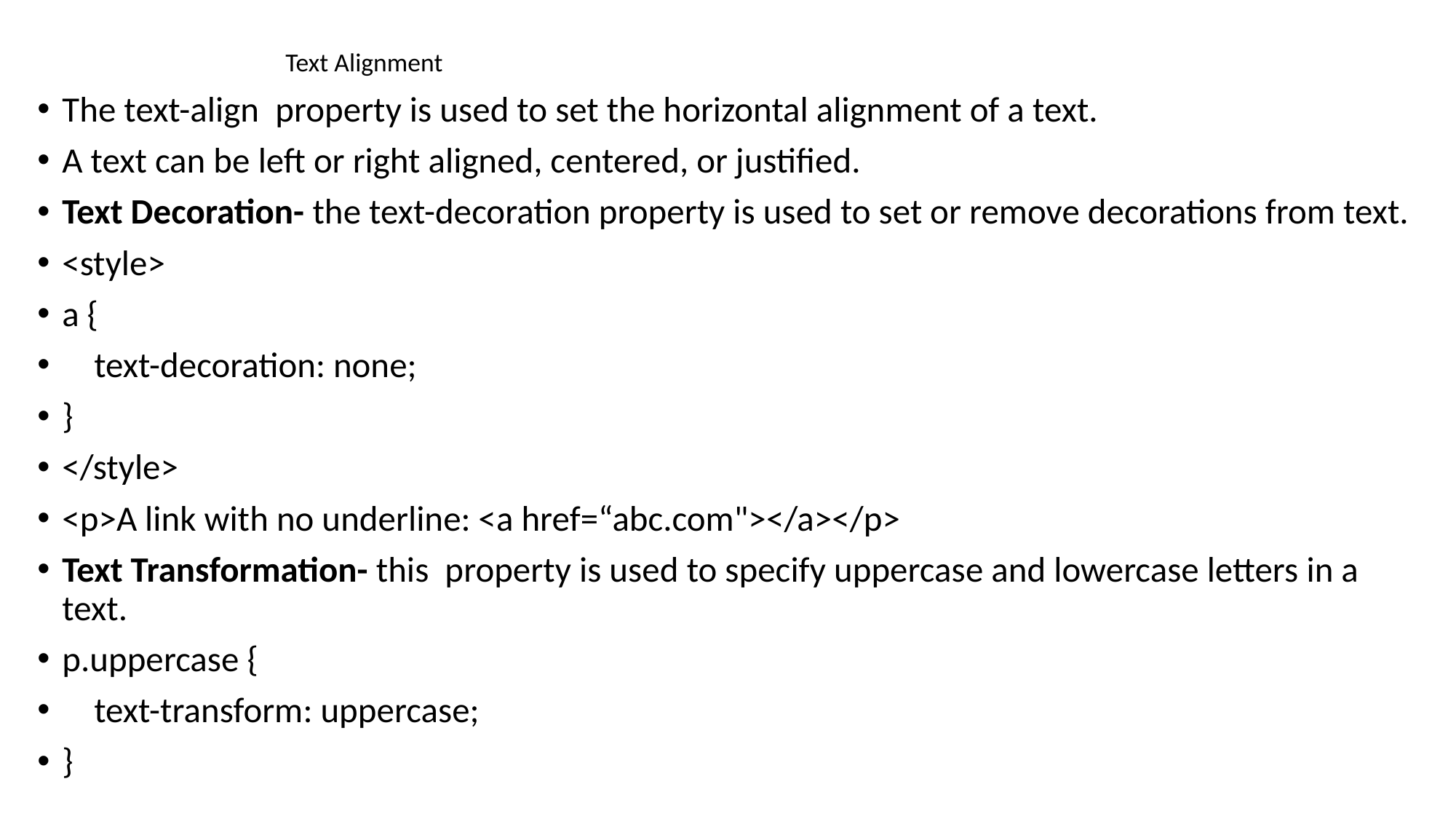

# Text Alignment
The text-align  property is used to set the horizontal alignment of a text.
A text can be left or right aligned, centered, or justified.
Text Decoration- the text-decoration property is used to set or remove decorations from text.
<style>
a {
    text-decoration: none;
}
</style>
<p>A link with no underline: <a href=“abc.com"></a></p>
Text Transformation- this  property is used to specify uppercase and lowercase letters in a text.
p.uppercase {
    text-transform: uppercase;
}